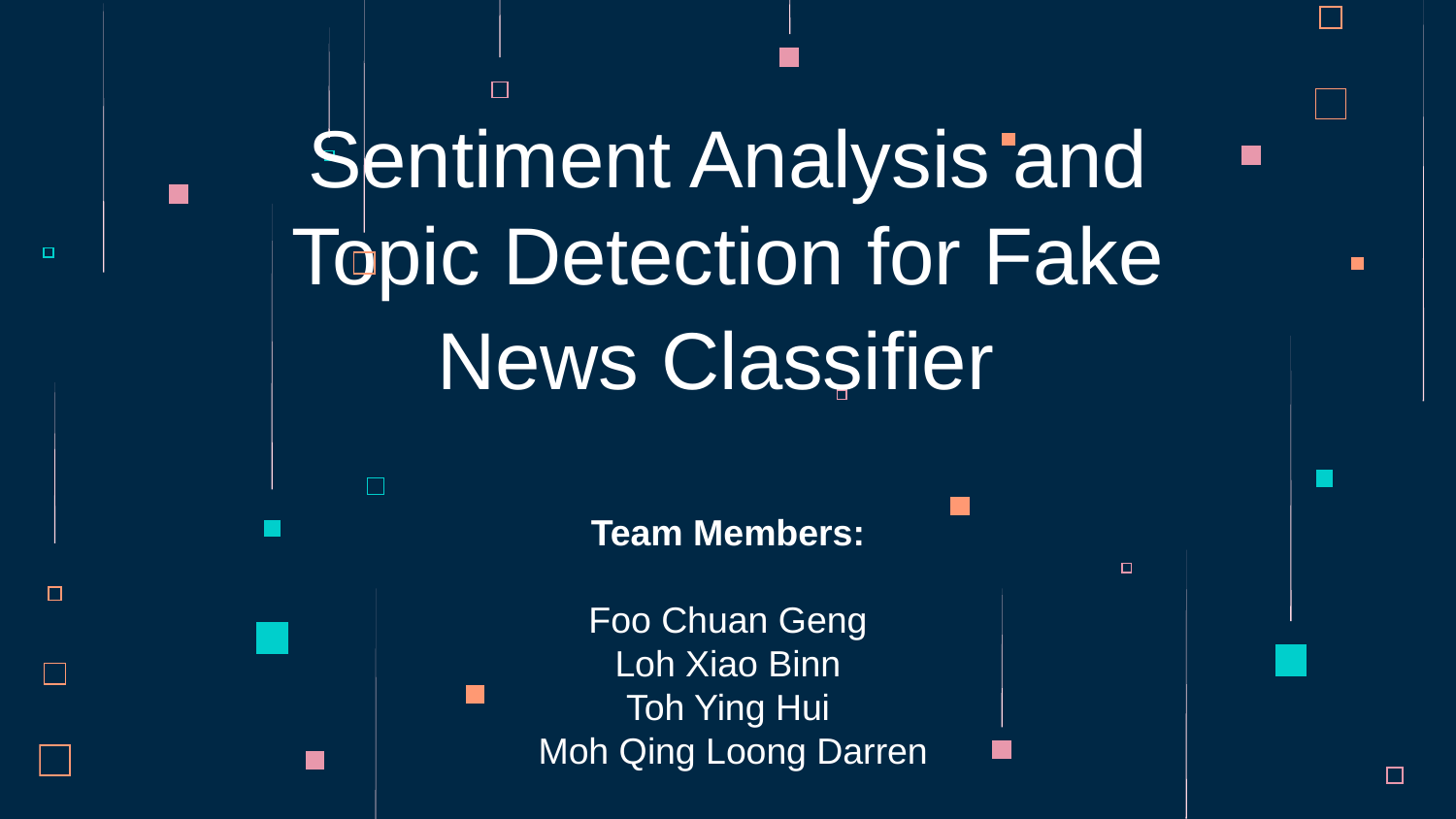

# Sentiment Analysis and Topic Detection for Fake News Classifier

Team Members:

Foo Chuan Geng
Loh Xiao Binn
Toh Ying Hui
 Moh Qing Loong Darren